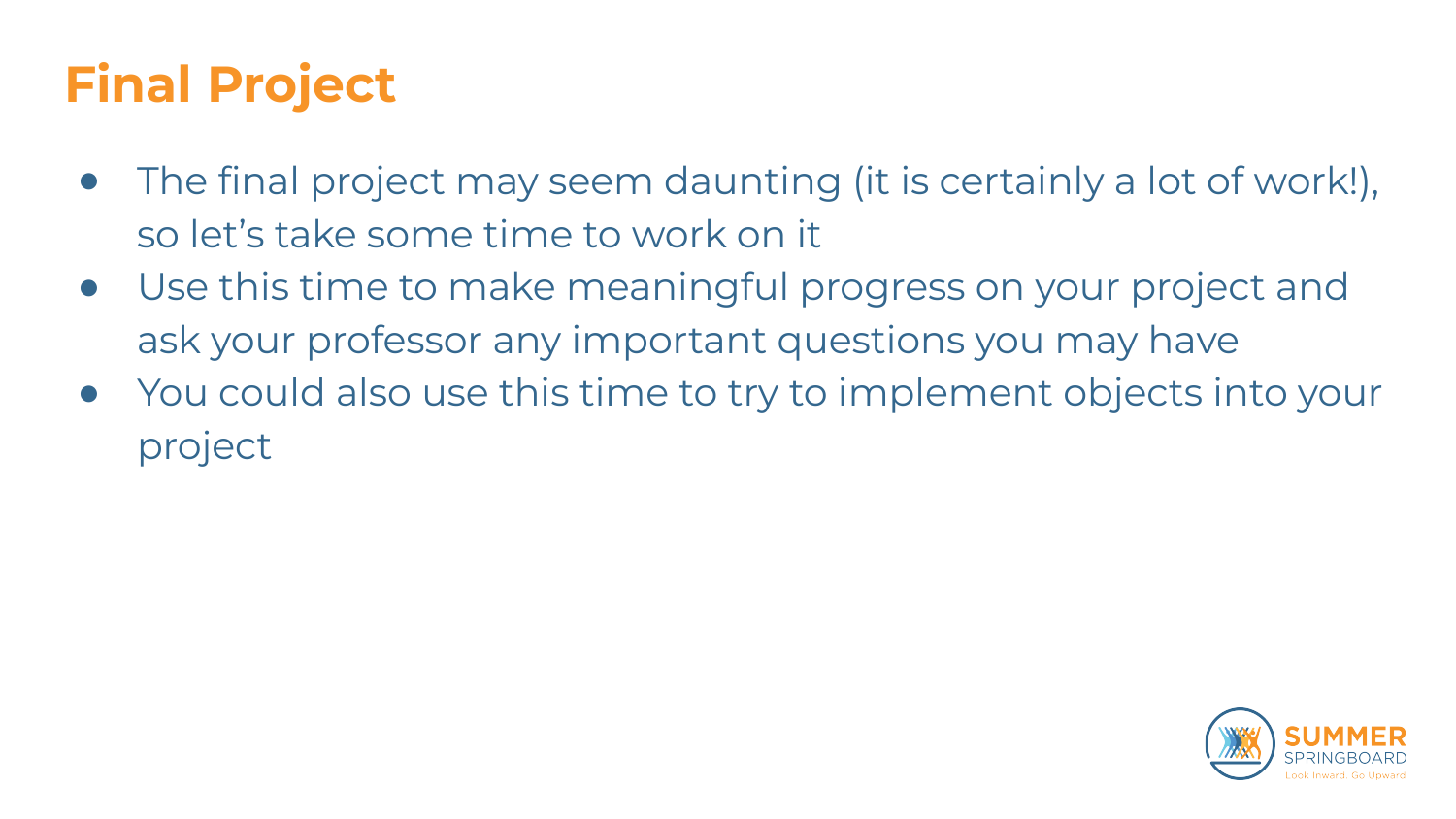

# Final Project
The final project may seem daunting (it is certainly a lot of work!), so let’s take some time to work on it
Use this time to make meaningful progress on your project and ask your professor any important questions you may have
You could also use this time to try to implement objects into your project